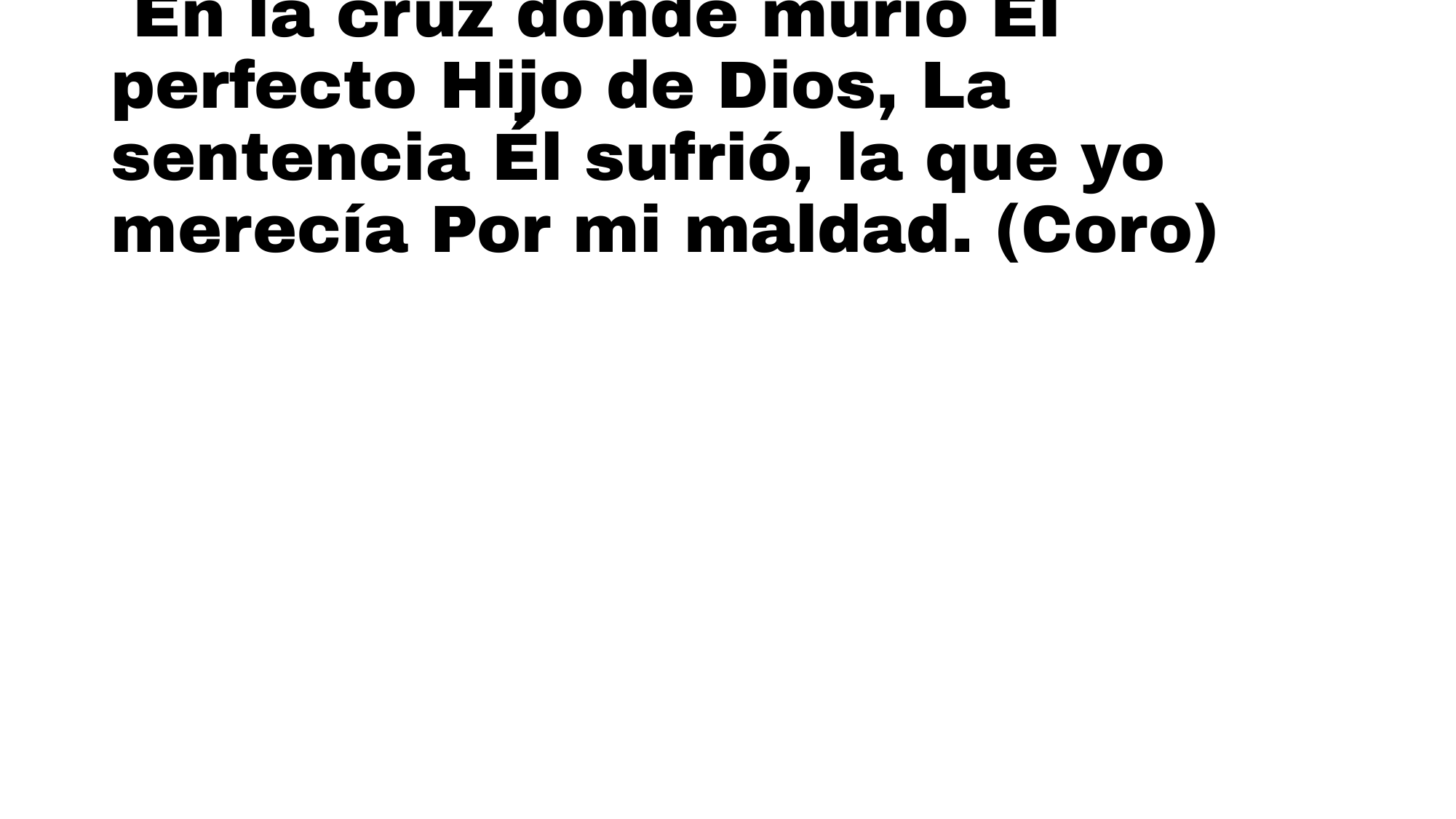

# En la cruz donde murió El perfecto Hijo de Dios, La sentencia Él sufrió, la que yo merecía Por mi maldad. (Coro)